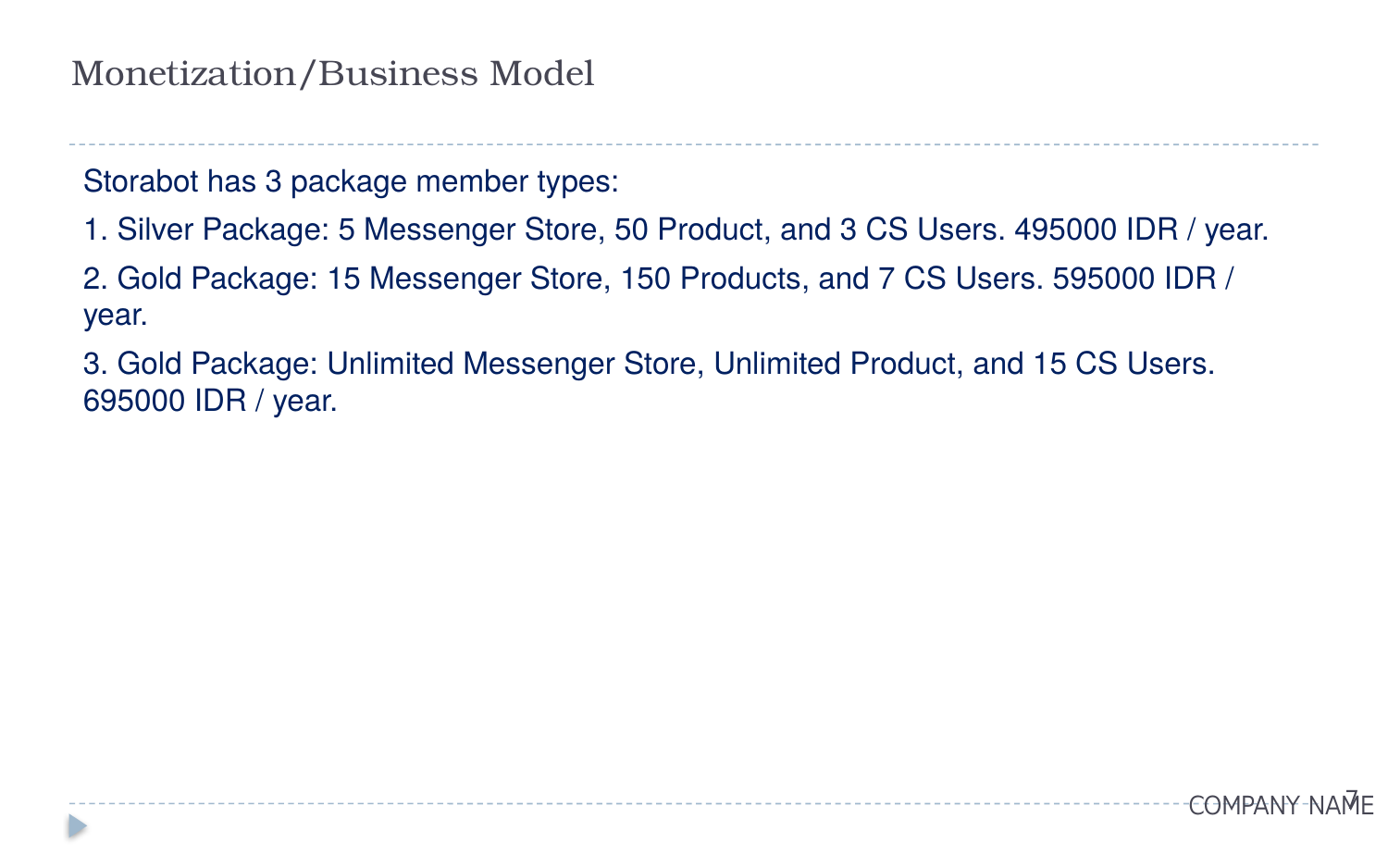

# Monetization/Business Model
Storabot has 3 package member types:
1. Silver Package: 5 Messenger Store, 50 Product, and 3 CS Users. 495000 IDR / year.
2. Gold Package: 15 Messenger Store, 150 Products, and 7 CS Users. 595000 IDR / year.
3. Gold Package: Unlimited Messenger Store, Unlimited Product, and 15 CS Users. 695000 IDR / year.

7
COMPANY NAME